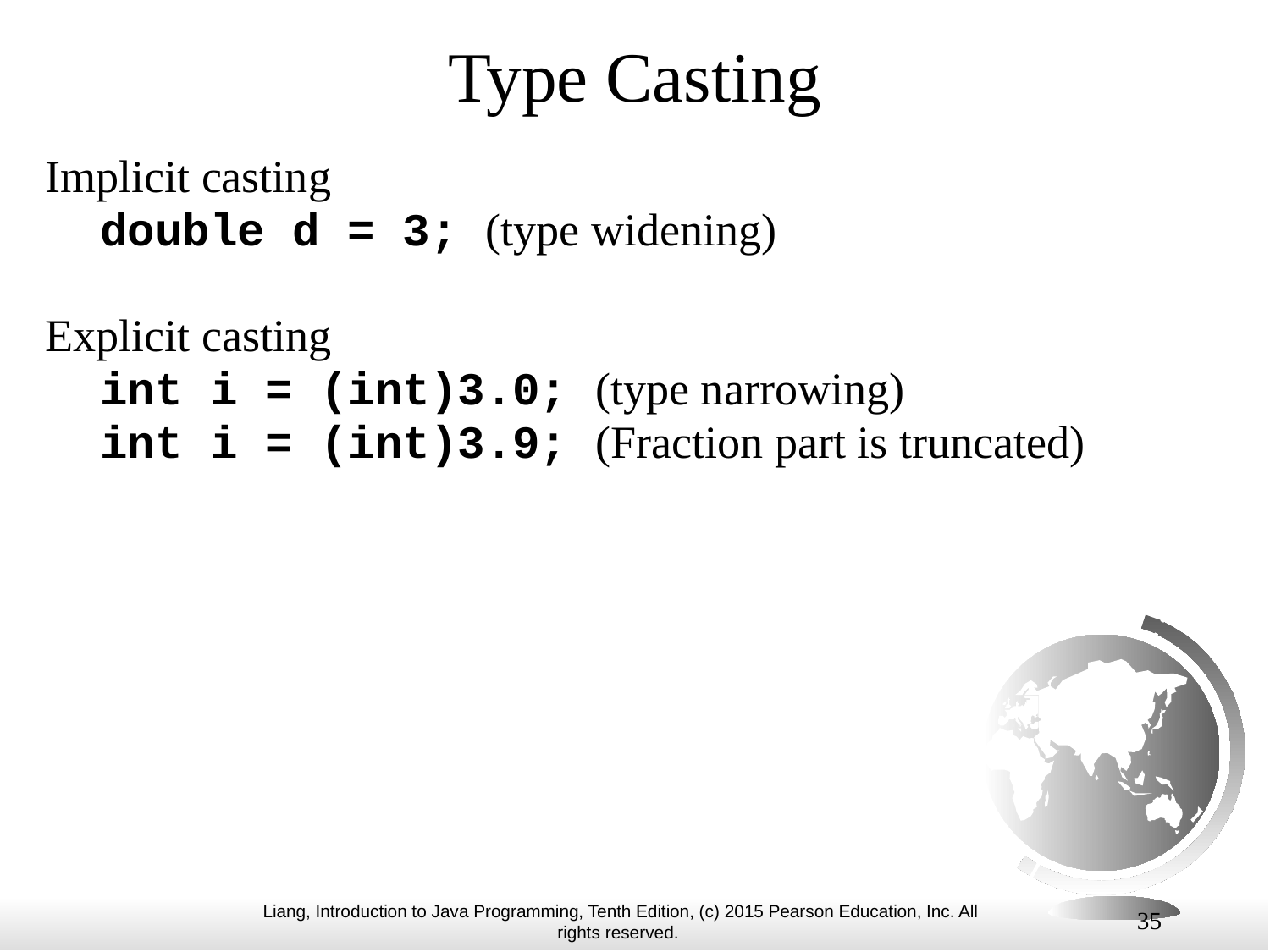

# Type Casting
Implicit casting
  double d = 3; (type widening)

Explicit casting
  int i = (int)3.0; (type narrowing)
  int i = (int)3.9; (Fraction part is truncated)

35